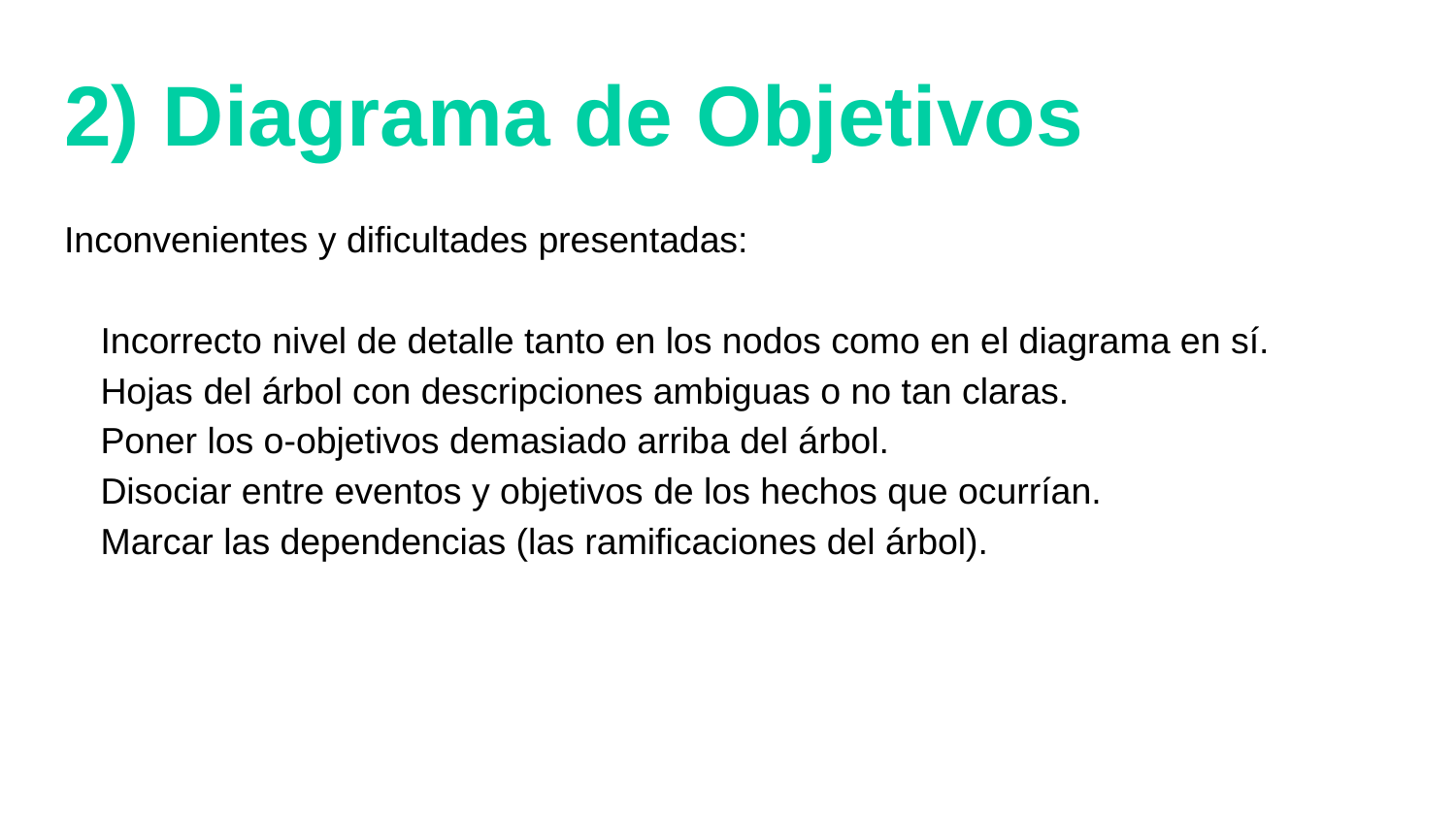

# 2) Diagrama de Objetivos
Inconvenientes y dificultades presentadas:

Incorrecto nivel de detalle tanto en los nodos como en el diagrama en sí.
Hojas del árbol con descripciones ambiguas o no tan claras.
Poner los o-objetivos demasiado arriba del árbol.
Disociar entre eventos y objetivos de los hechos que ocurrían.
Marcar las dependencias (las ramificaciones del árbol).